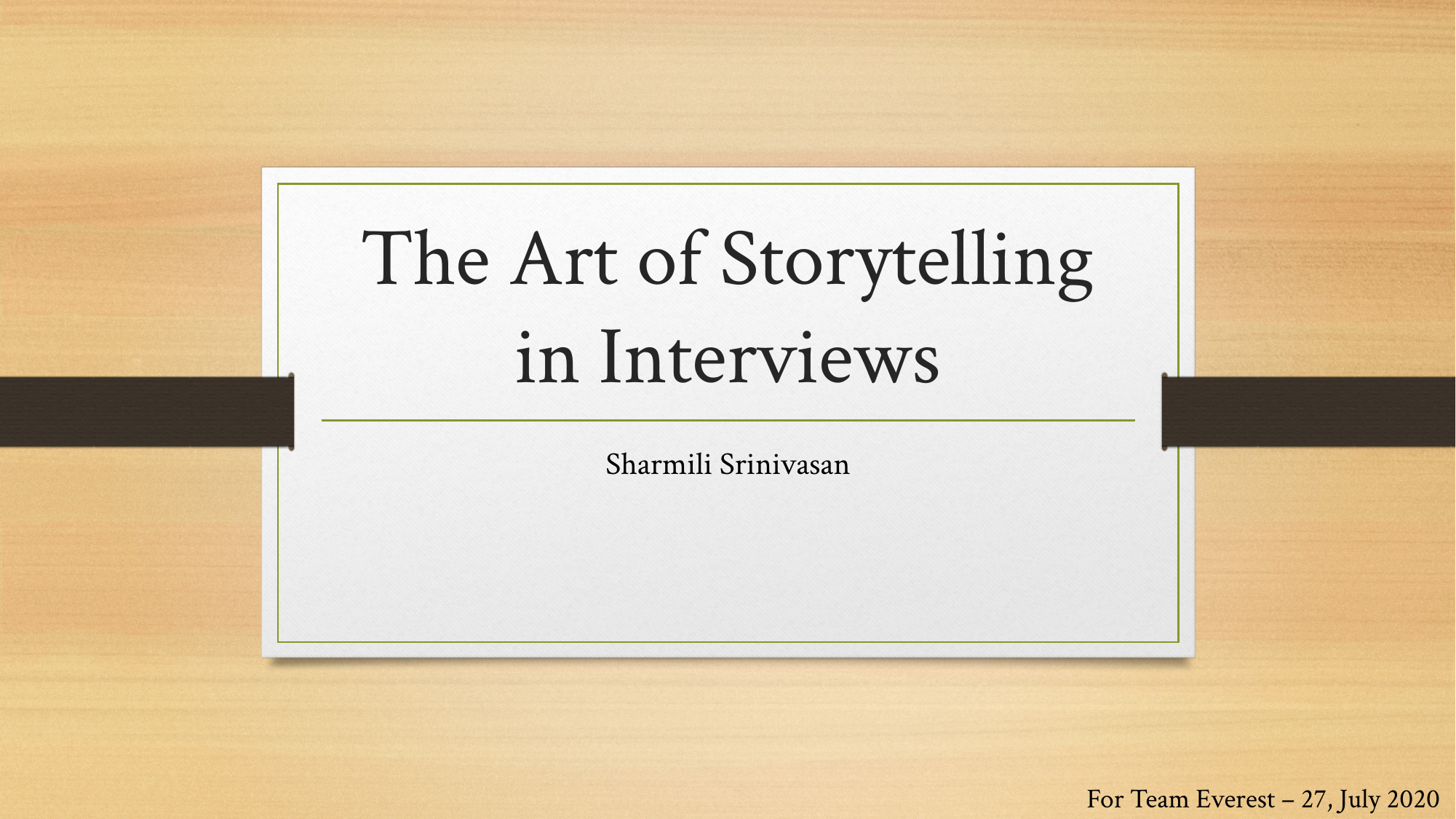

# The Art of Storytelling in Interviews
Sharmili Srinivasan
For Team Everest – 27, July 2020